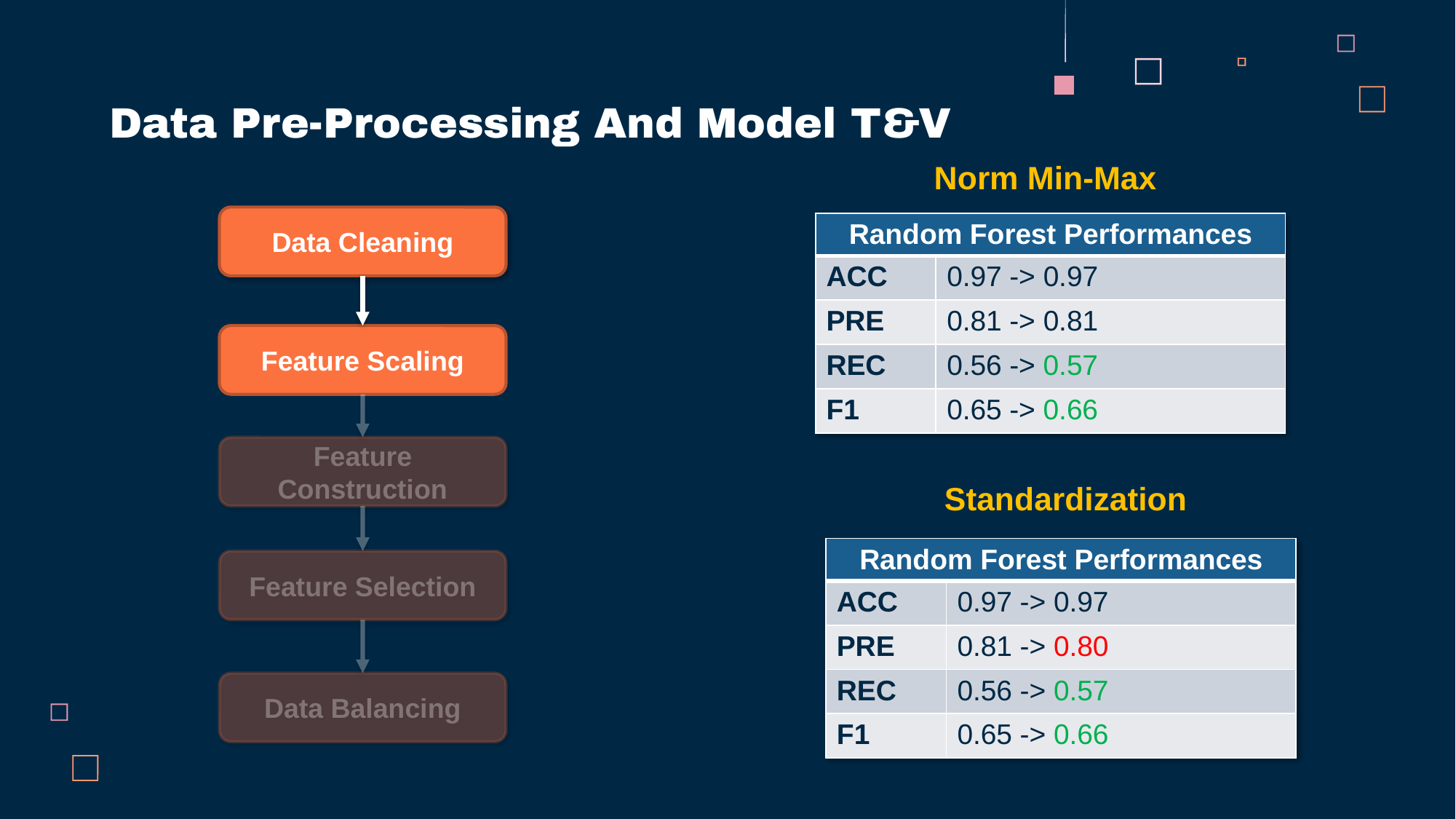

# Data Pre-Processing And Model T&V
Norm Min-Max
Data Cleaning
| Random Forest Performances |  |
| --- | --- |
| ACC | 0.97 -> 0.97 |
| PRE | 0.81 -> 0.81 |
| REC | 0.56 -> 0.57 |
| F1 | 0.65 -> 0.66 |
Feature Scaling
Feature Construction
Standardization
| Random Forest Performances |  |
| --- | --- |
| ACC | 0.97 -> 0.97 |
| PRE | 0.81 -> 0.80 |
| REC | 0.56 -> 0.57 |
| F1 | 0.65 -> 0.66 |
Feature Selection
Data Balancing